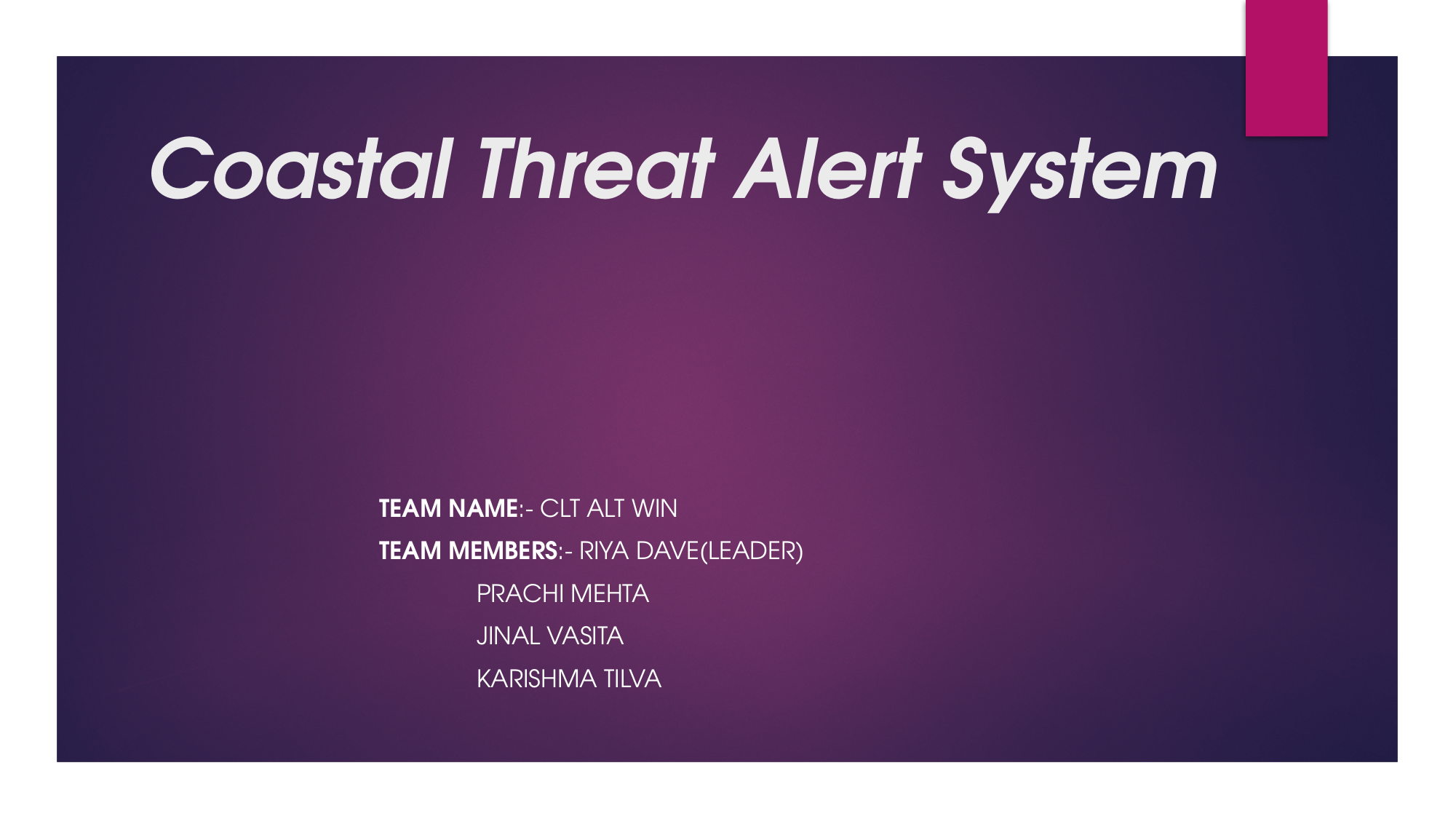

# Coastal Threat Alert System
Team Name:- Clt Alt Win
Team Members:- Riya Dave(Leader)
				Prachi Mehta
				Jinal Vasita
				Karishma Tilva